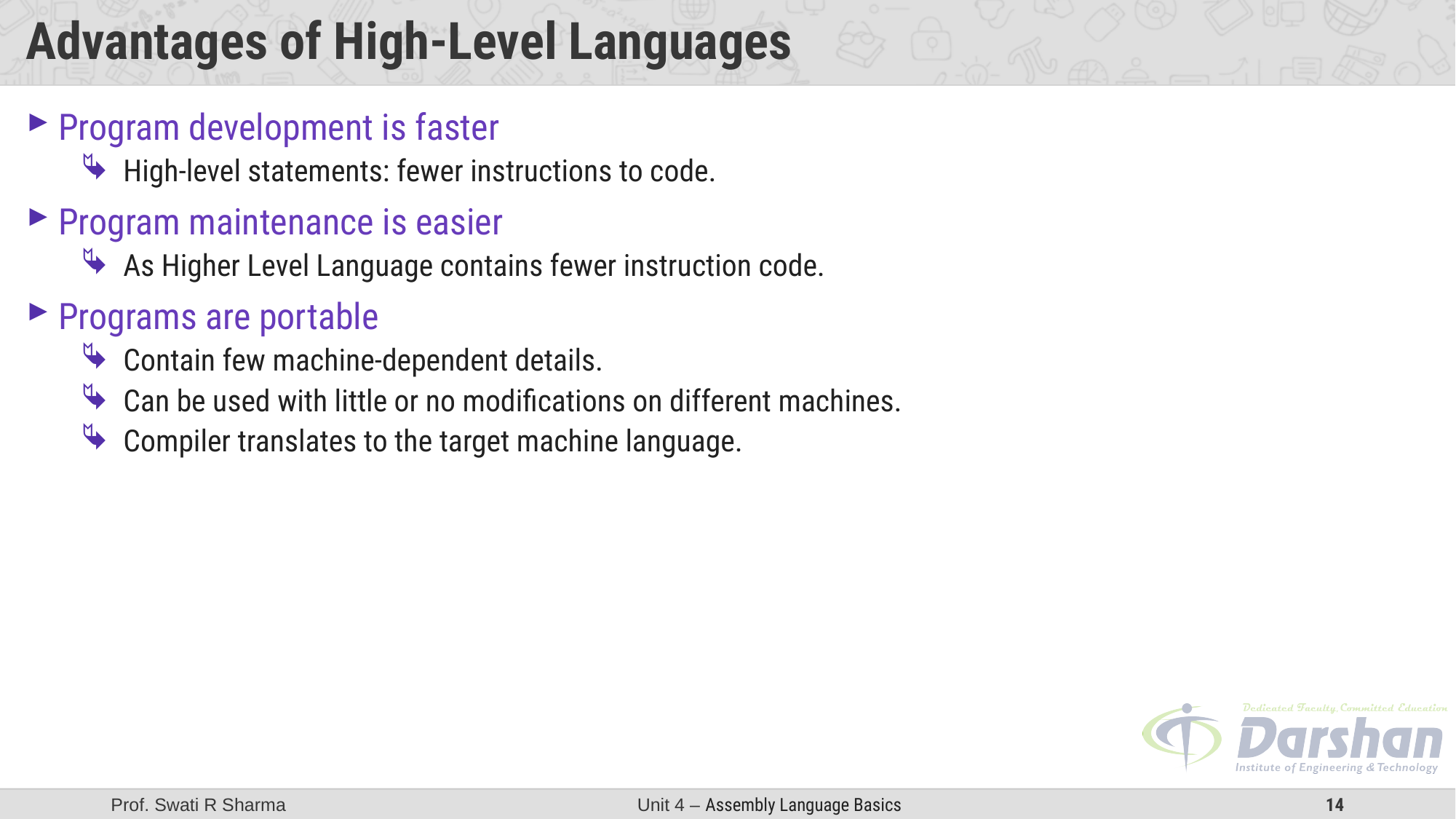

# Advantages of High-Level Languages
Program development is faster
High-level statements: fewer instructions to code.
Program maintenance is easier
As Higher Level Language contains fewer instruction code.
Programs are portable
Contain few machine-dependent details.
Can be used with little or no modifications on different machines.
Compiler translates to the target machine language.